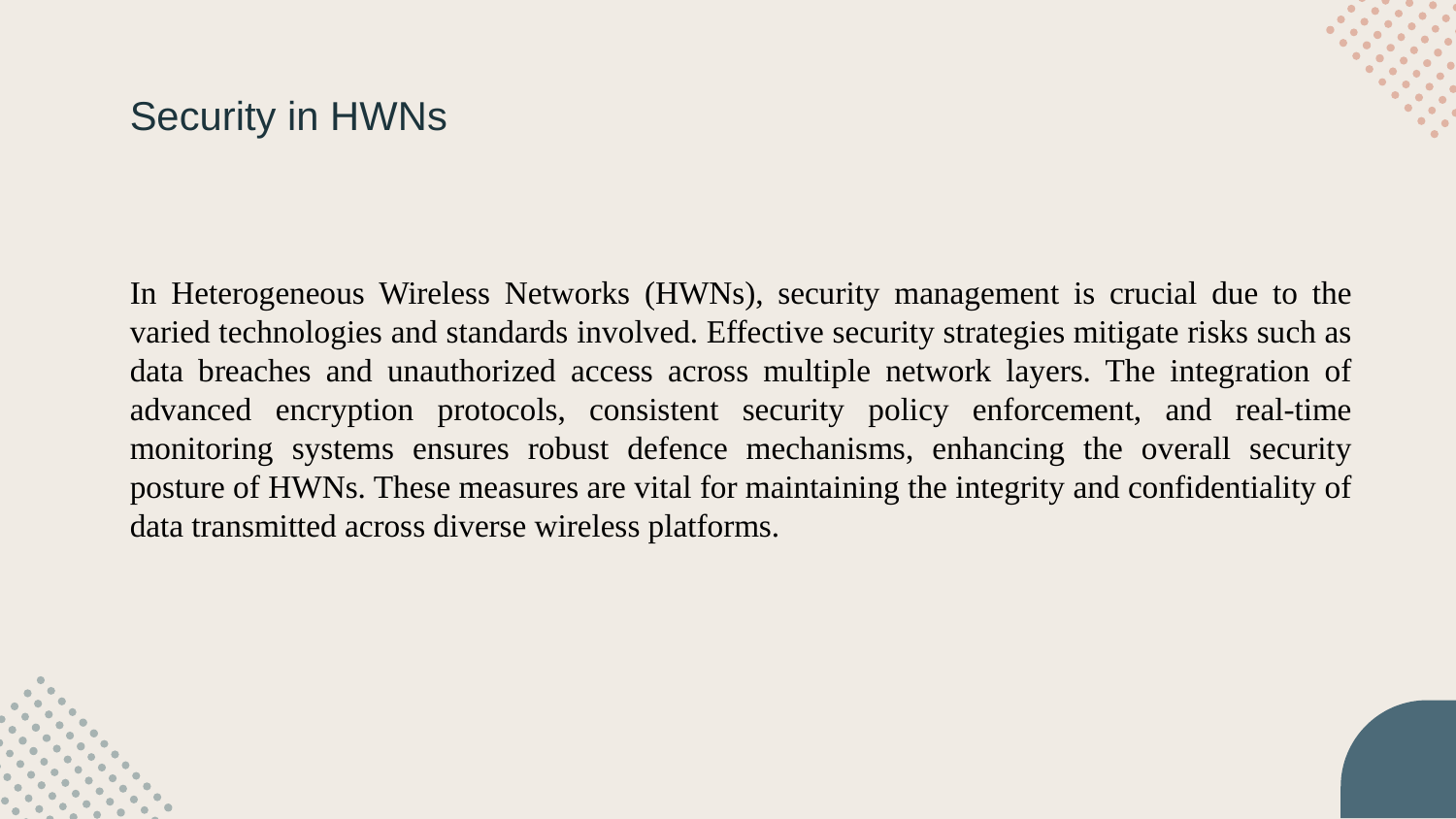

# Security in HWNs
In Heterogeneous Wireless Networks (HWNs), security management is crucial due to the varied technologies and standards involved. Effective security strategies mitigate risks such as data breaches and unauthorized access across multiple network layers. The integration of advanced encryption protocols, consistent security policy enforcement, and real-time monitoring systems ensures robust defence mechanisms, enhancing the overall security posture of HWNs. These measures are vital for maintaining the integrity and confidentiality of data transmitted across diverse wireless platforms.